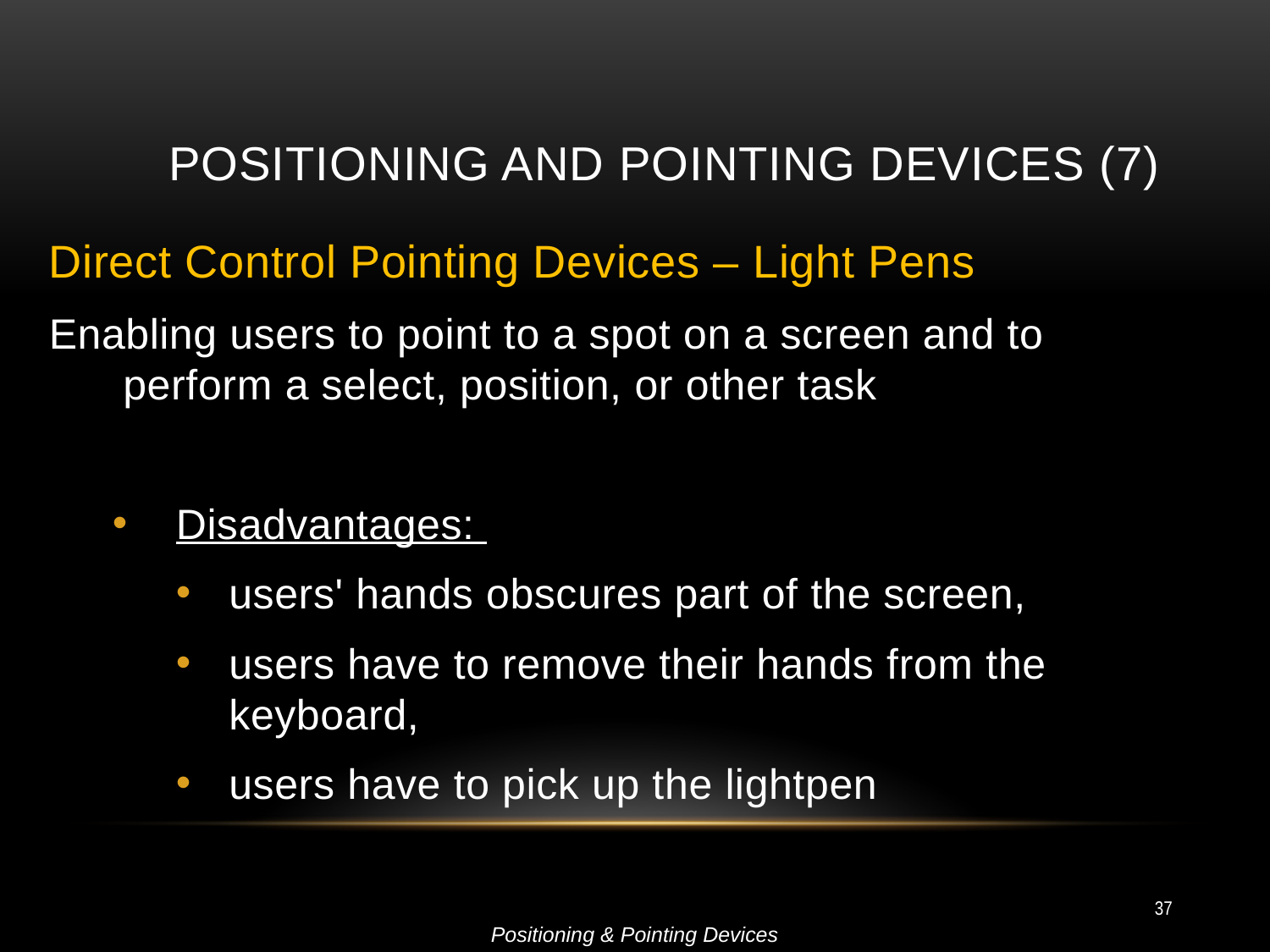

# Positioning and pointing devices (7)
Direct Control Pointing Devices – Light Pens
Enabling users to point to a spot on a screen and to perform a select, position, or other task

Disadvantages:
users' hands obscures part of the screen,
users have to remove their hands from the keyboard,
users have to pick up the lightpen
37
Positioning & Pointing Devices